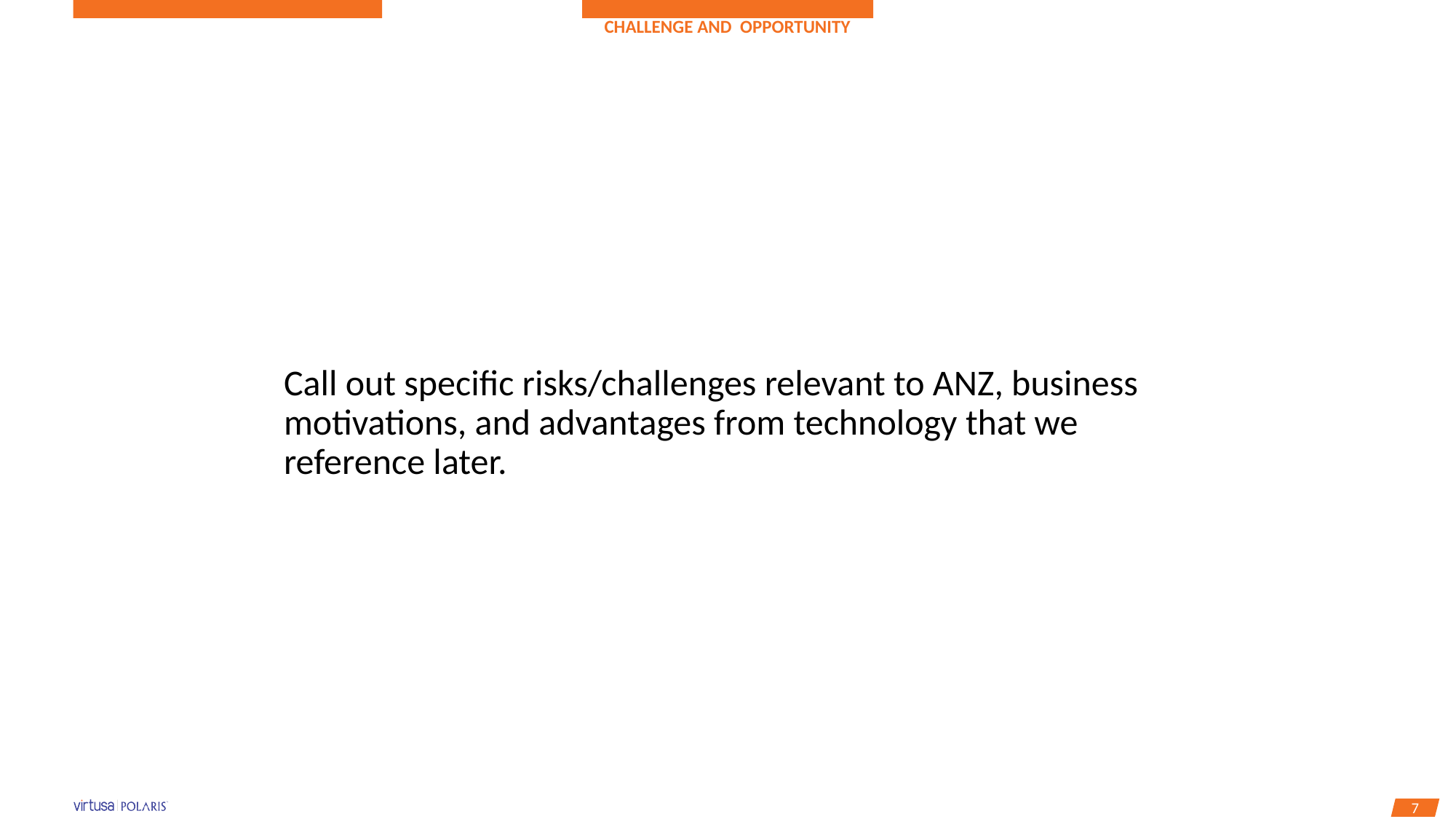

Challenge and  opportunity
# Call out specific risks/challenges relevant to ANZ, business motivations, and advantages from technology that we reference later.